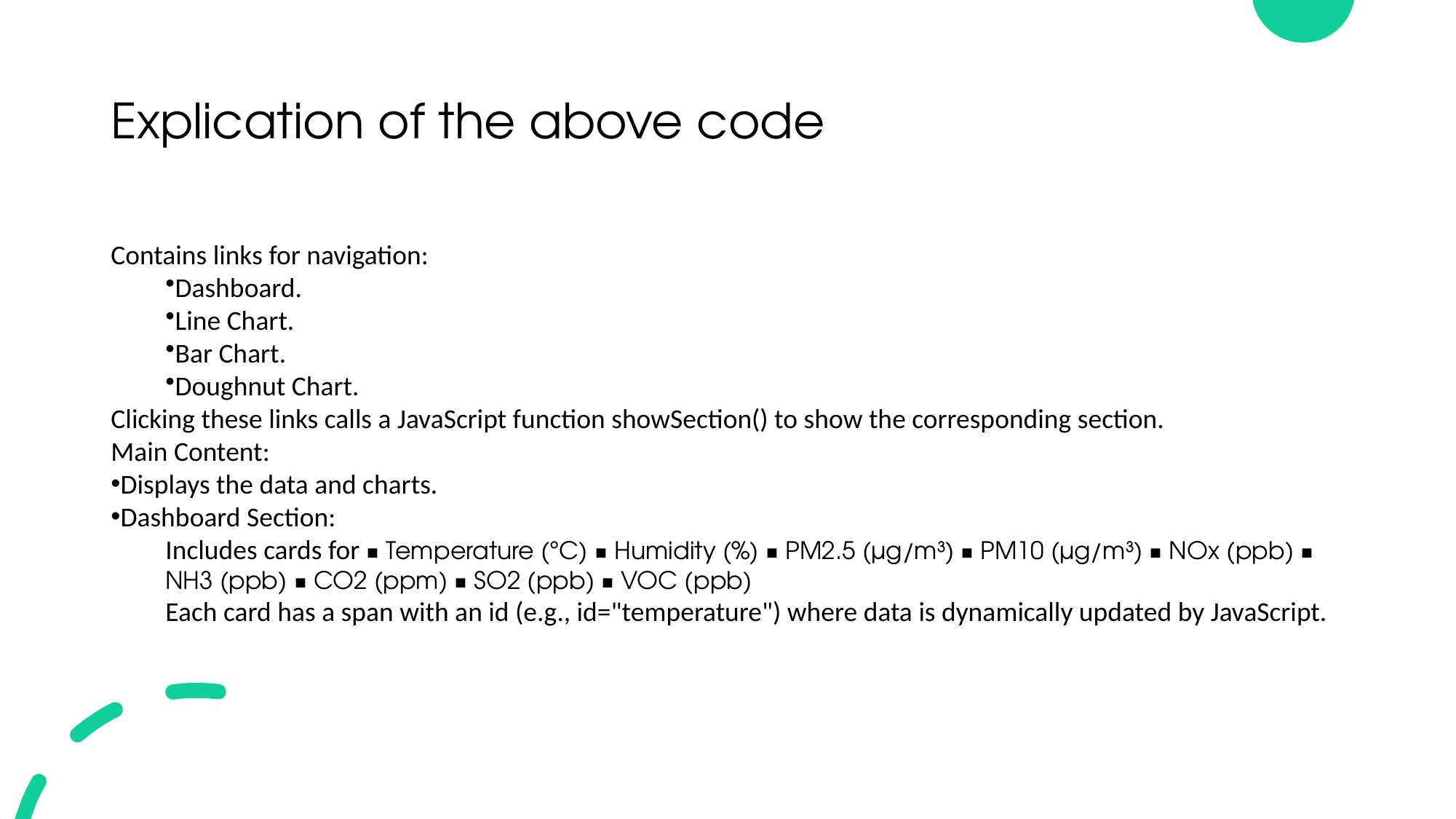

# Explication of the above code
Contains links for navigation:
Dashboard.
Line Chart.
Bar Chart.
Doughnut Chart.
Clicking these links calls a JavaScript function showSection() to show the corresponding section.
Main Content:
Displays the data and charts.
Dashboard Section:
Includes cards for ▪ Temperature (°C) ▪ Humidity (%) ▪ PM2.5 (µg/m³) ▪ PM10 (µg/m³) ▪ NOx (ppb) ▪ NH3 (ppb) ▪ CO2 (ppm) ▪ SO2 (ppb) ▪ VOC (ppb)
Each card has a span with an id (e.g., id="temperature") where data is dynamically updated by JavaScript.